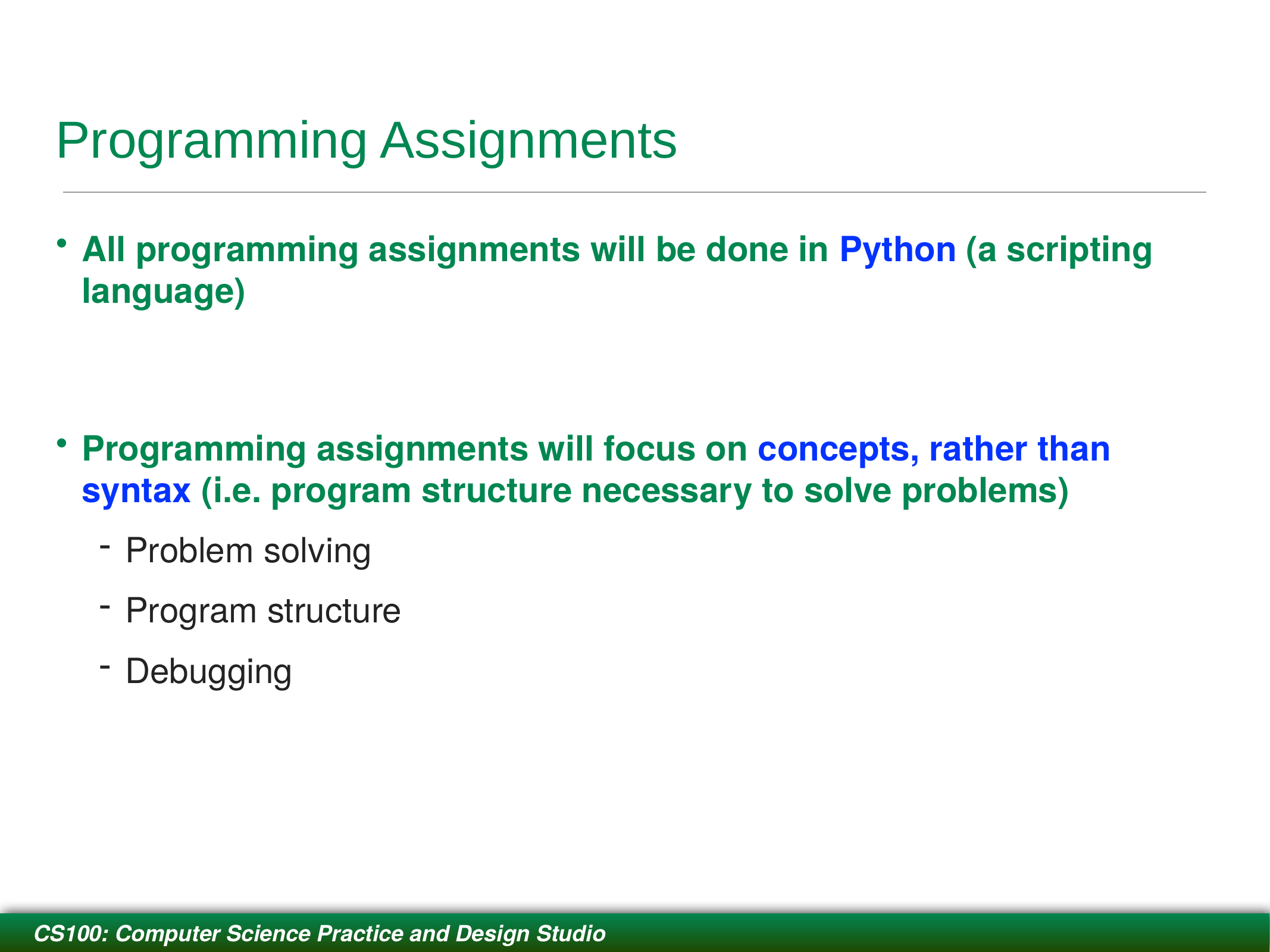

# Programming Assignments
All programming assignments will be done in Python (a scripting language)

Programming assignments will focus on concepts, rather than syntax (i.e. program structure necessary to solve problems)
Problem solving
Program structure
Debugging
4